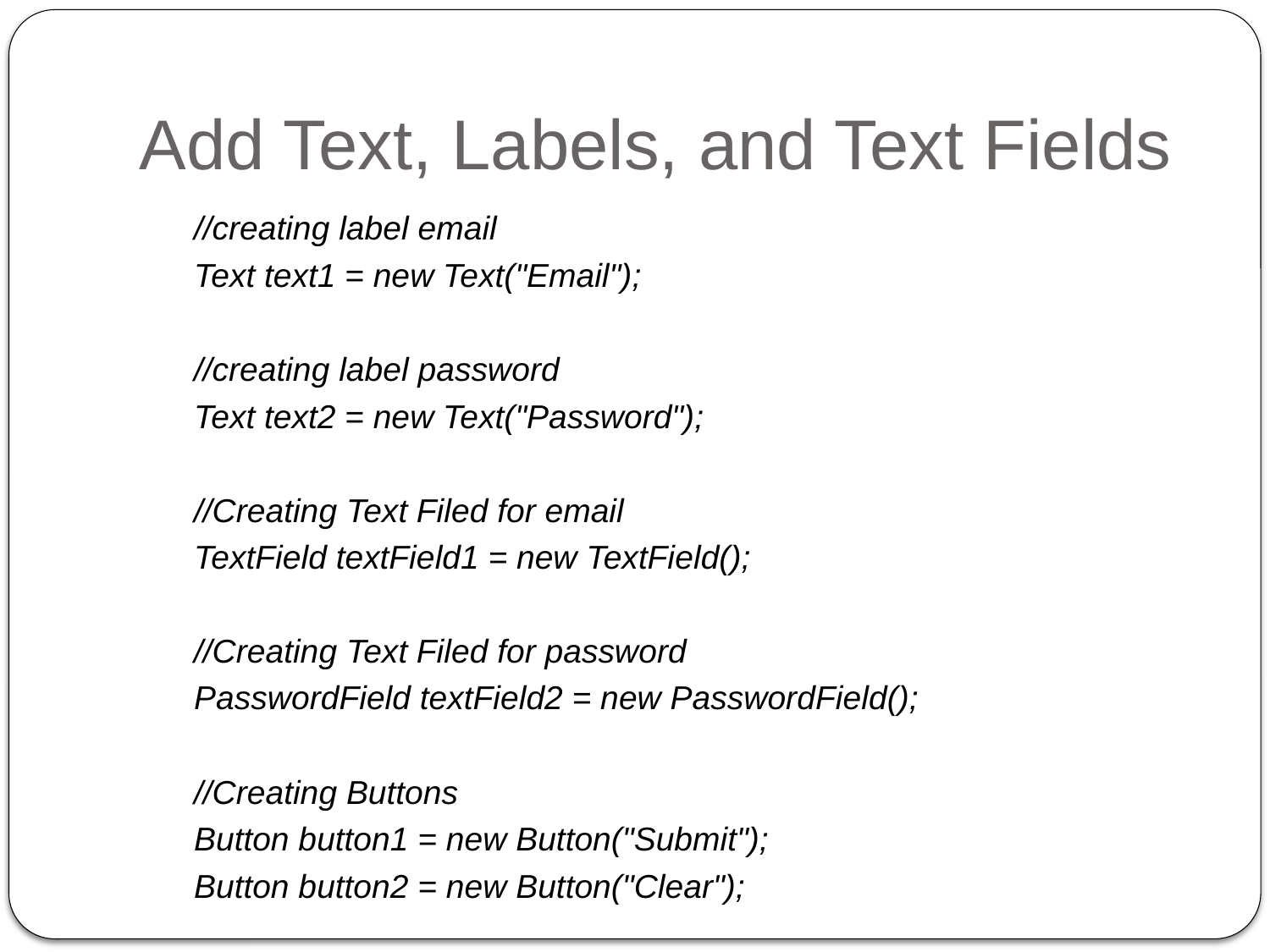

# Add Text, Labels, and Text Fields
      //creating label email
      Text text1 = new Text("Email");

      //creating label password
      Text text2 = new Text("Password");

      //Creating Text Filed for email
      TextField textField1 = new TextField();

      //Creating Text Filed for password
      PasswordField textField2 = new PasswordField();

      //Creating Buttons
      Button button1 = new Button("Submit");
      Button button2 = new Button("Clear");